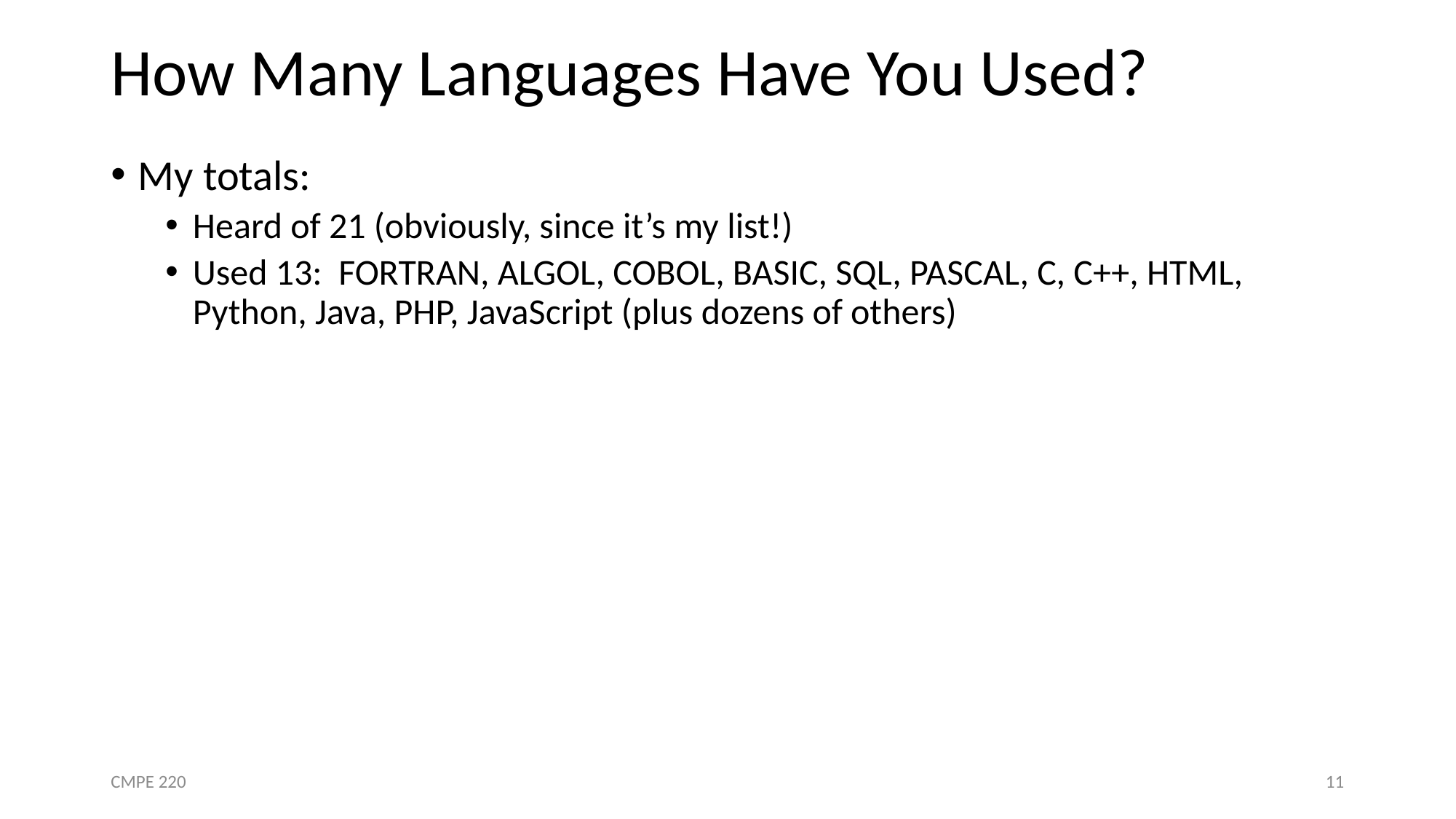

# How Many Languages Have You Used?
My totals:
Heard of 21 (obviously, since it’s my list!)
Used 13:  FORTRAN, ALGOL, COBOL, BASIC, SQL, PASCAL, C, C++, HTML, Python, Java, PHP, JavaScript (plus dozens of others)
CMPE 220
11